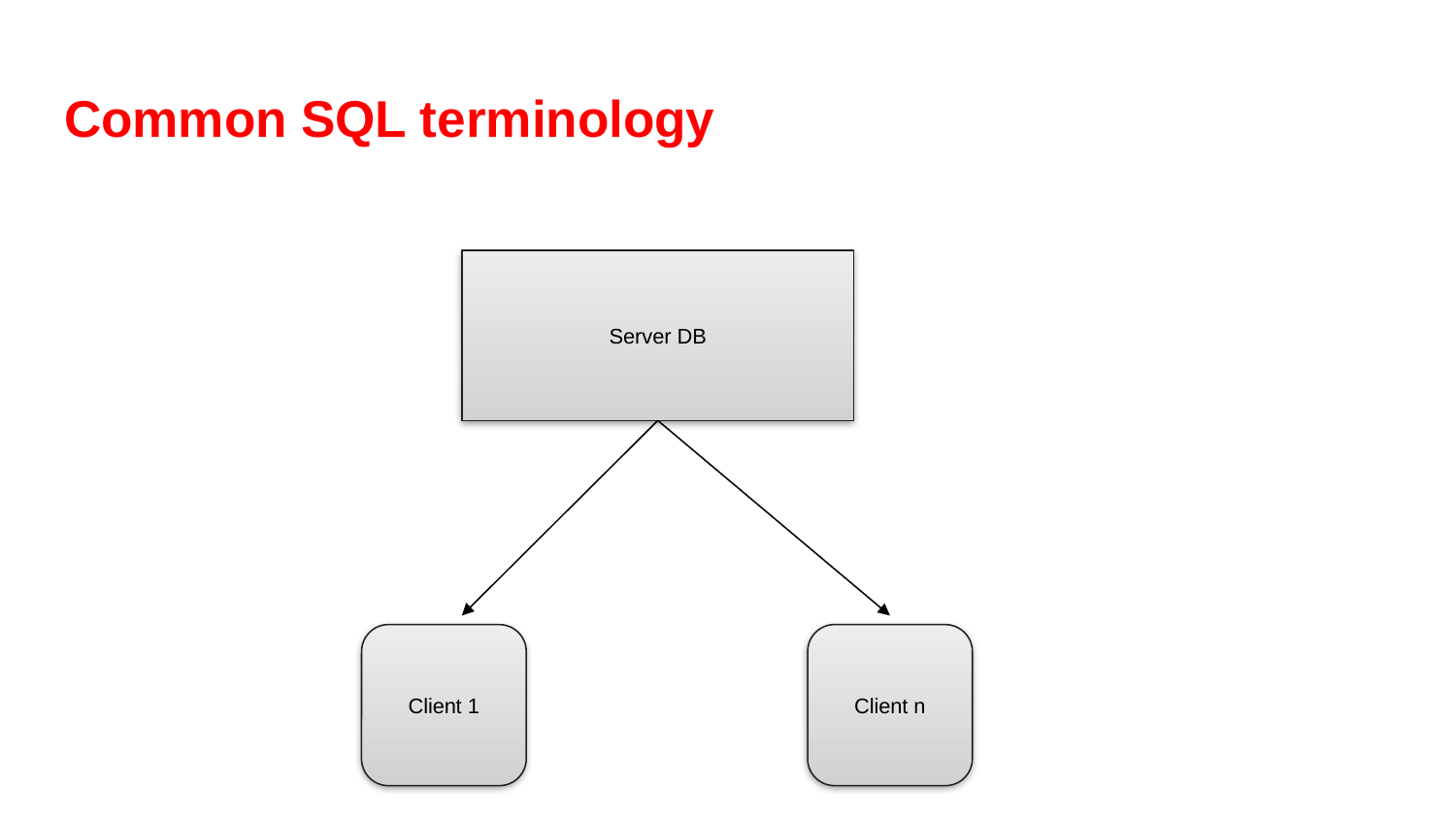

# Common SQL terminology
Server DB
Client n
Client 1